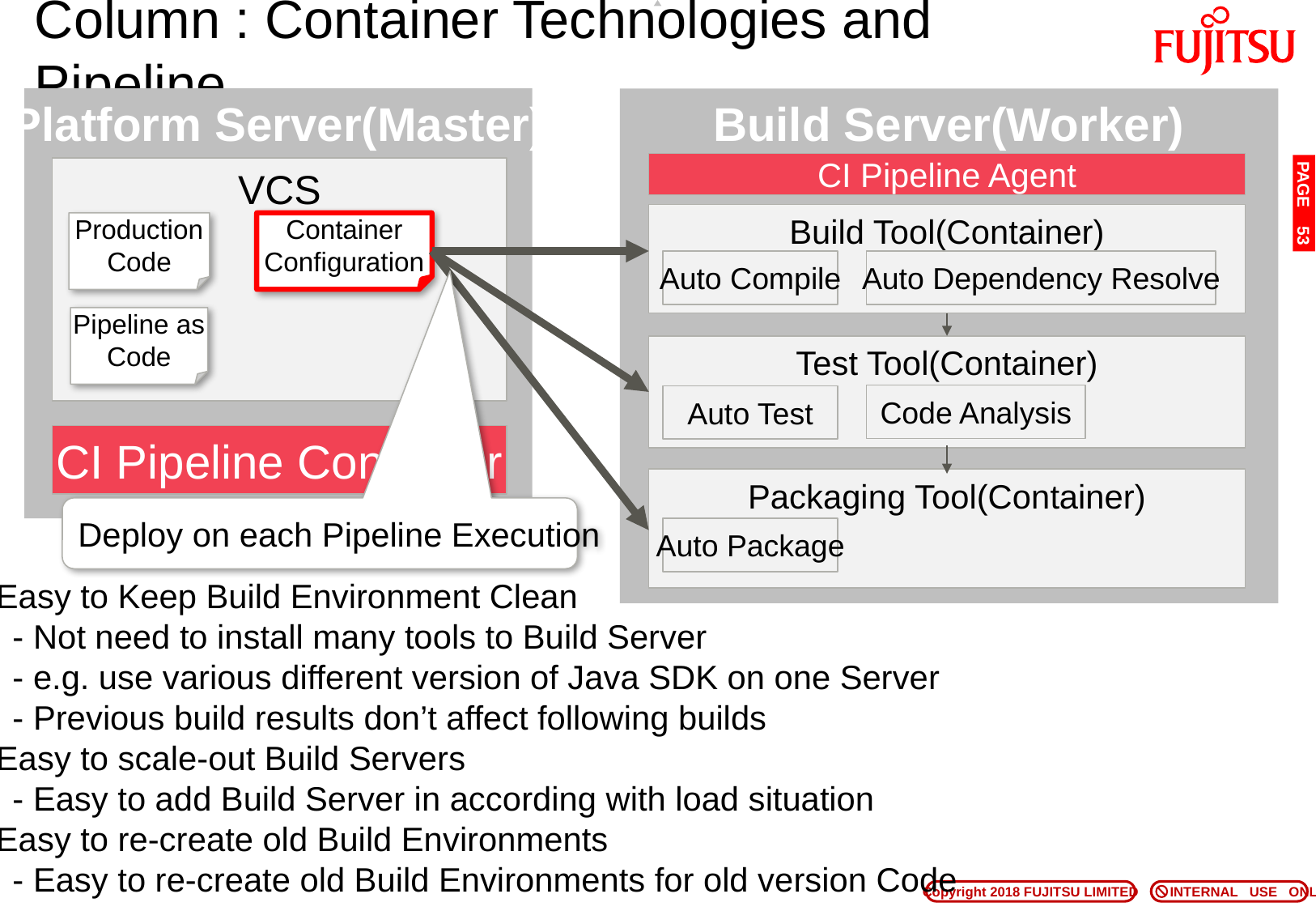

# Column : Container Technologies and Pipeline
Platform Server(Master)
Build Server(Worker)
CI Pipeline Agent
VCS
PAGE    53
Build Tool(Container)
Production
Code
Container
Configuration
Auto Compile
Auto Dependency Resolve
Pipeline as
Code
Test Tool(Container)
Code Analysis
Auto Test
CI Pipeline Controller
Packaging Tool(Container)
Deploy on each Pipeline Execution
Auto Package
- Easy to Keep Build Environment Clean
    - Not need to install many tools to Build Server
    - e.g. use various different version of Java SDK on one Server
    - Previous build results don’t affect following builds
- Easy to scale-out Build Servers
    - Easy to add Build Server in according with load situation
- Easy to re-create old Build Environments
    - Easy to re-create old Build Environments for old version Code